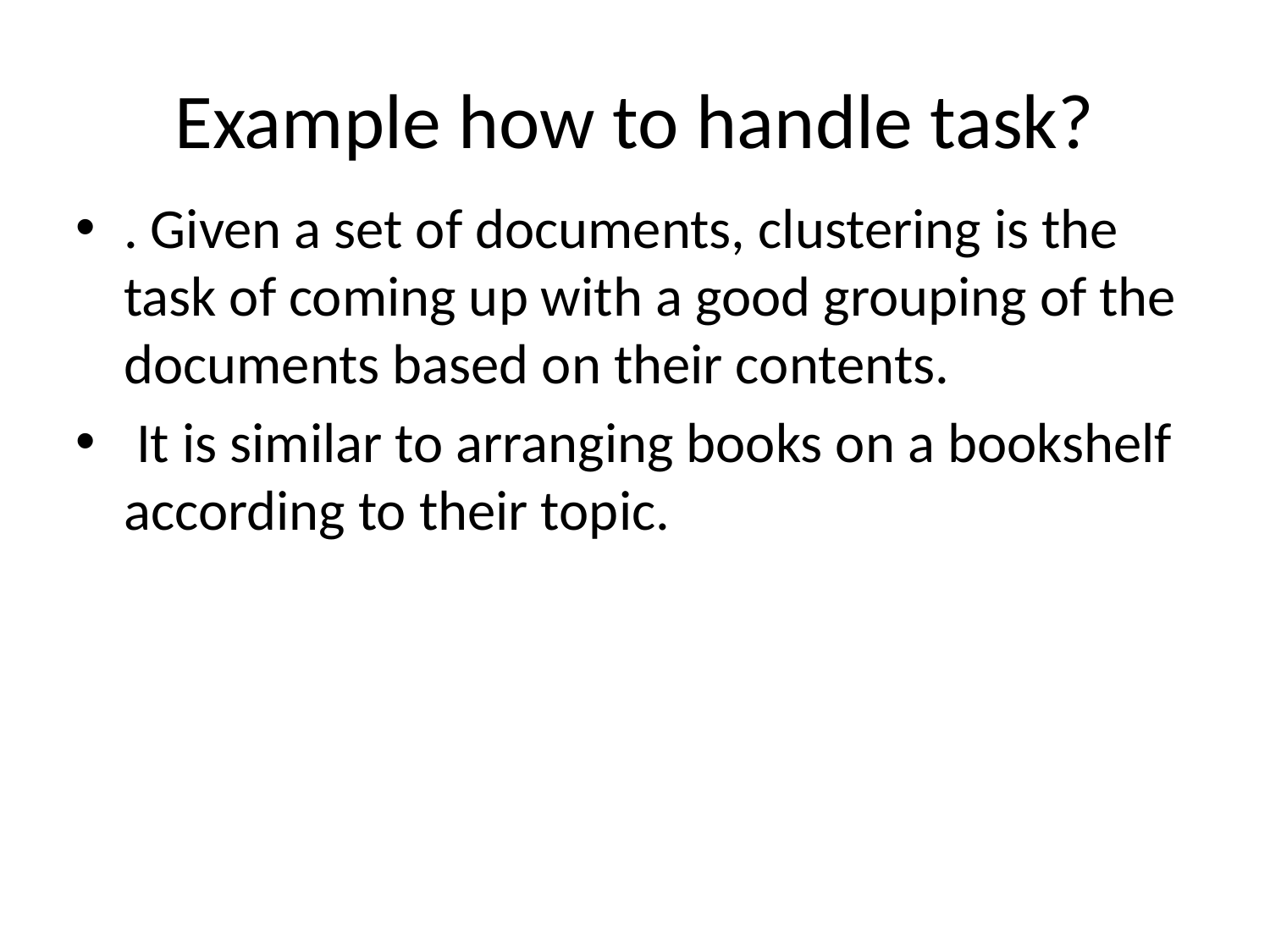

# Example how to handle task?
. Given a set of documents, clustering is the task of coming up with a good grouping of the documents based on their contents.
 It is similar to arranging books on a bookshelf according to their topic.